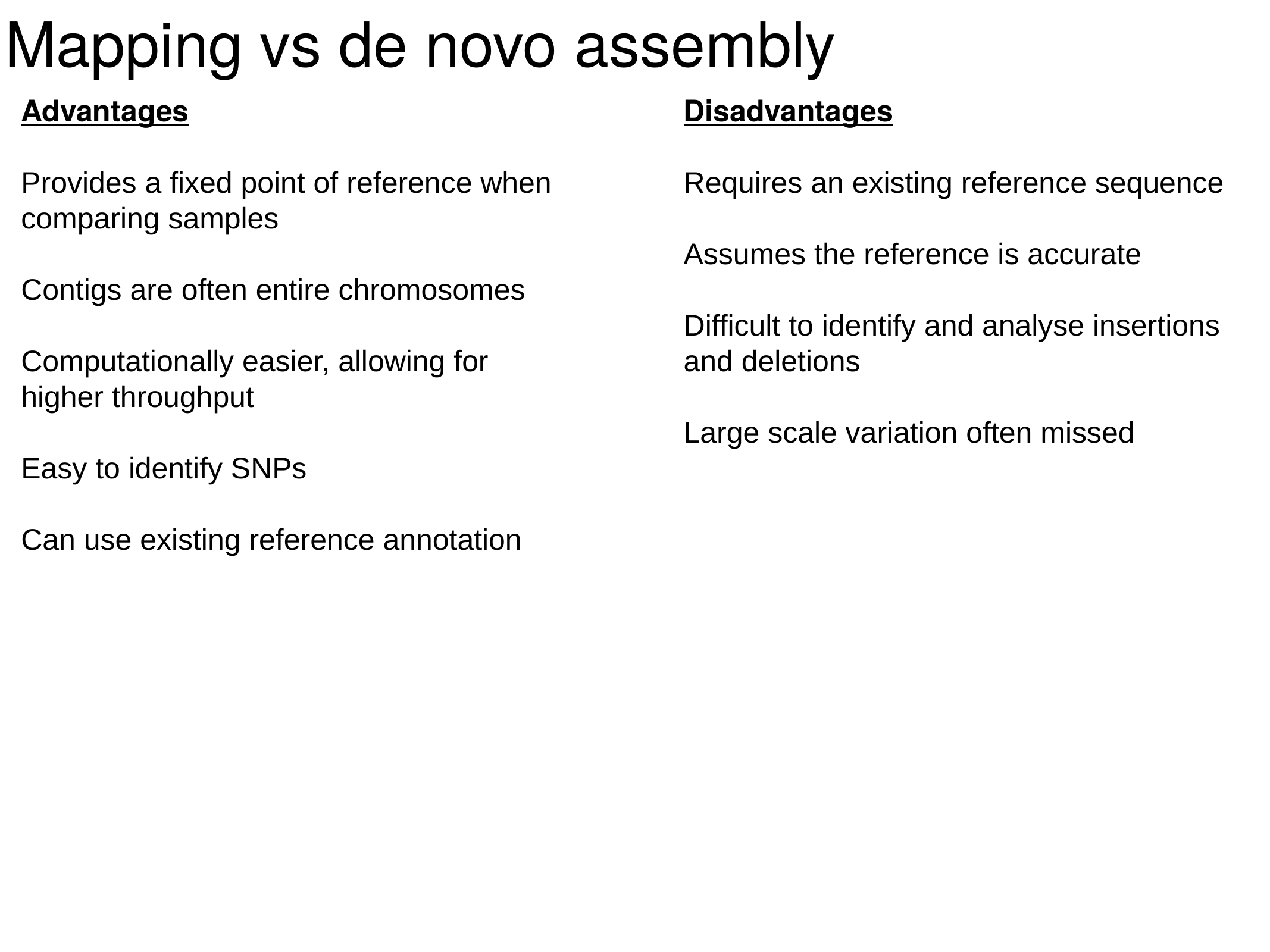

Mapping vs de novo assembly
Advantages

Provides a fixed point of reference when comparing samples

Contigs are often entire chromosomes

Computationally easier, allowing for higher throughput

Easy to identify SNPs

Can use existing reference annotation
Disadvantages

Requires an existing reference sequence

Assumes the reference is accurate

Difficult to identify and analyse insertions and deletions

Large scale variation often missed